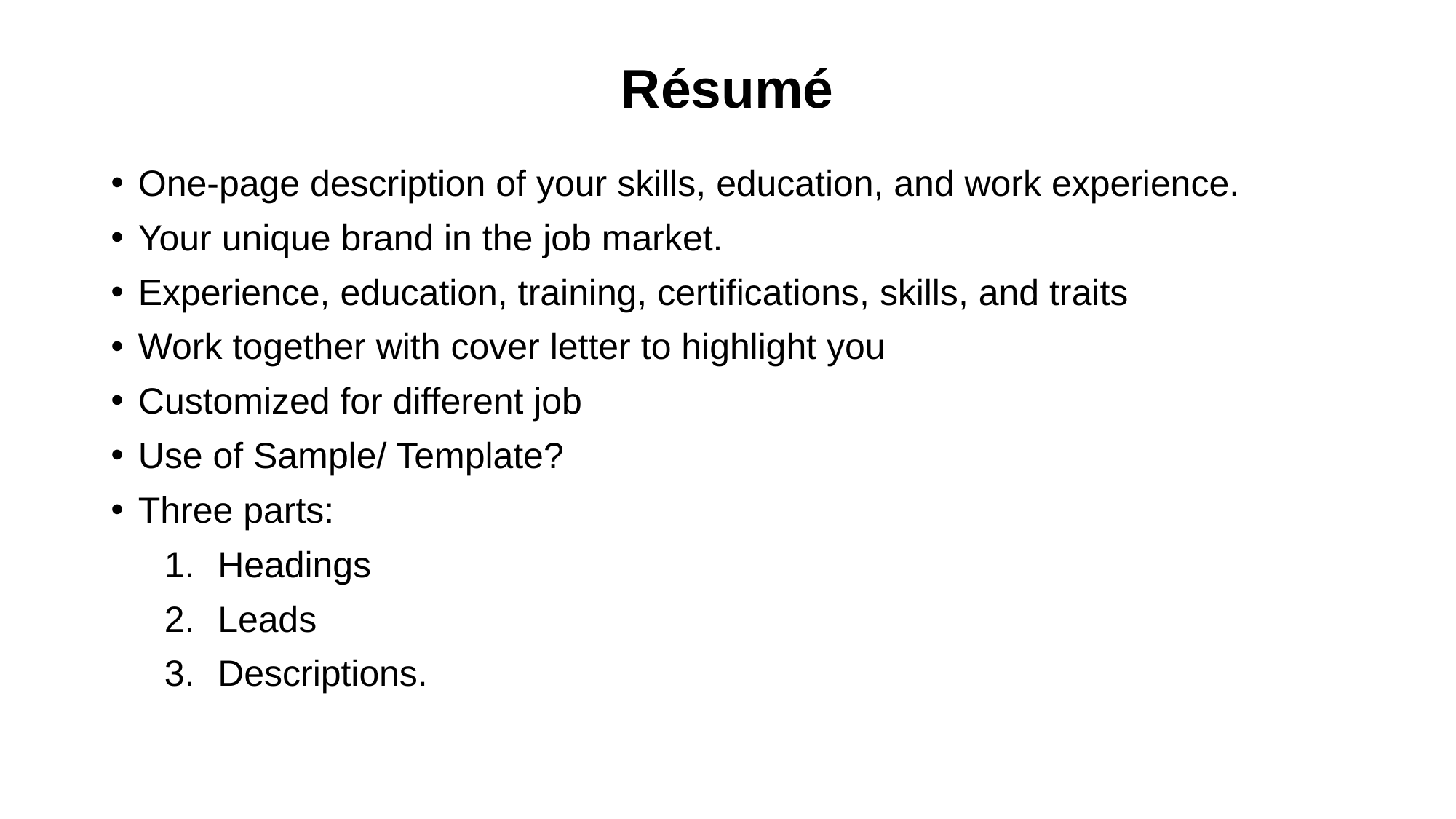

# Résumé
One-page description of your skills, education, and work experience.
Your unique brand in the job market.
Experience, education, training, certifications, skills, and traits
Work together with cover letter to highlight you
Customized for different job
Use of Sample/ Template?
Three parts:
Headings
Leads
Descriptions.